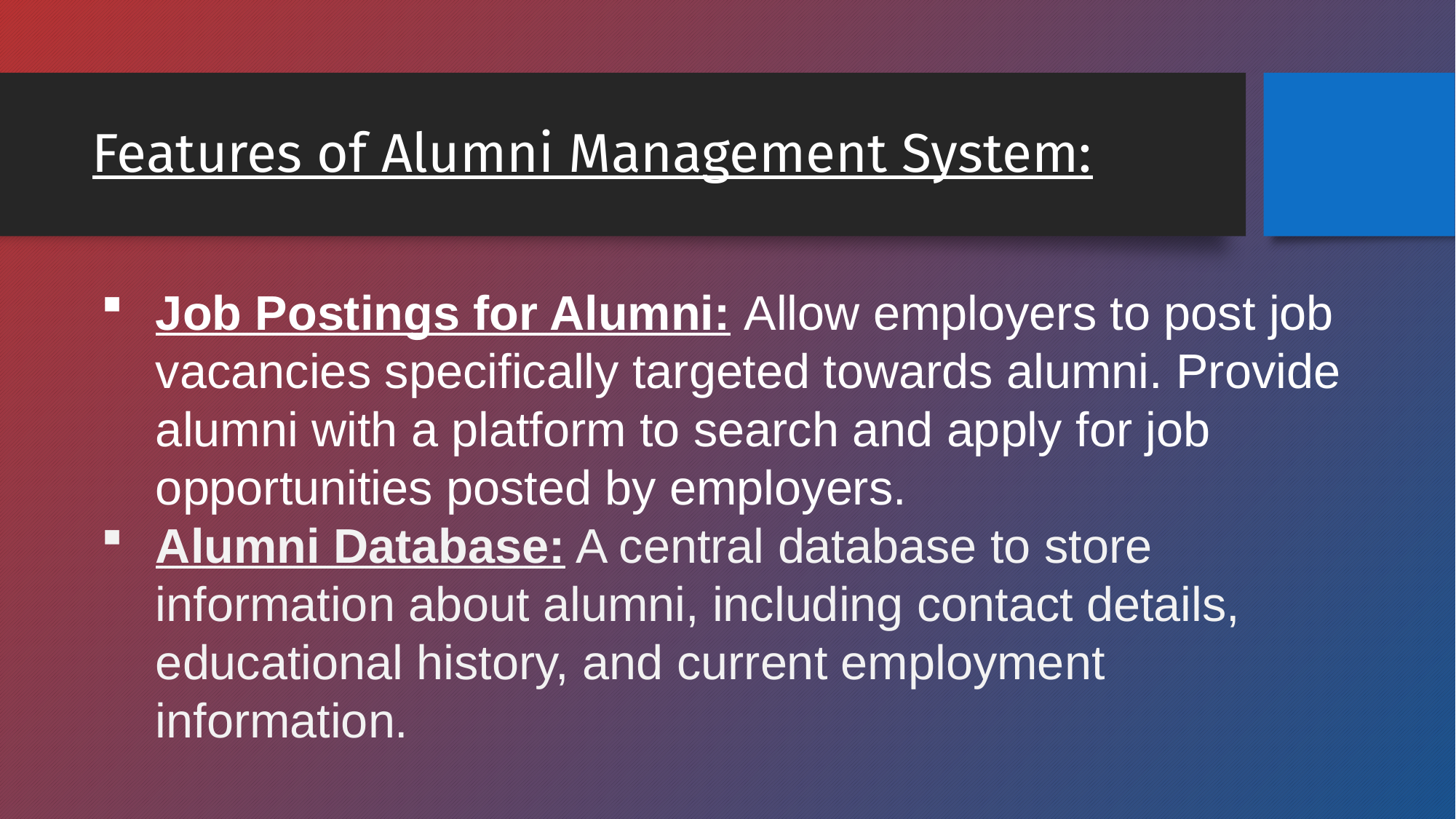

# Features of Alumni Management System:
Job Postings for Alumni: Allow employers to post job vacancies specifically targeted towards alumni. Provide alumni with a platform to search and apply for job opportunities posted by employers.
Alumni Database: A central database to store information about alumni, including contact details, educational history, and current employment information.